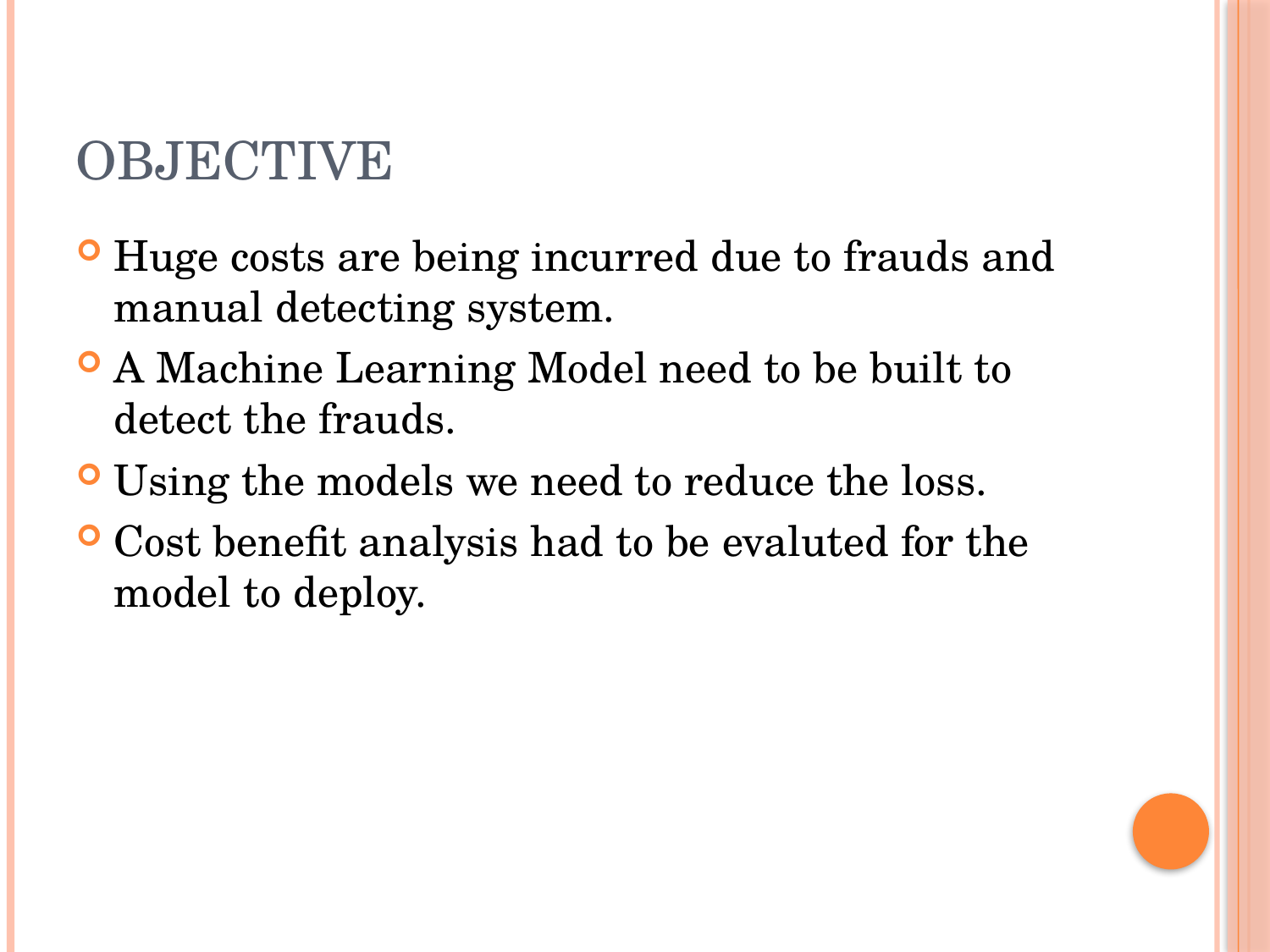

# objective
Huge costs are being incurred due to frauds and manual detecting system.
A Machine Learning Model need to be built to detect the frauds.
Using the models we need to reduce the loss.
Cost benefit analysis had to be evaluted for the model to deploy.